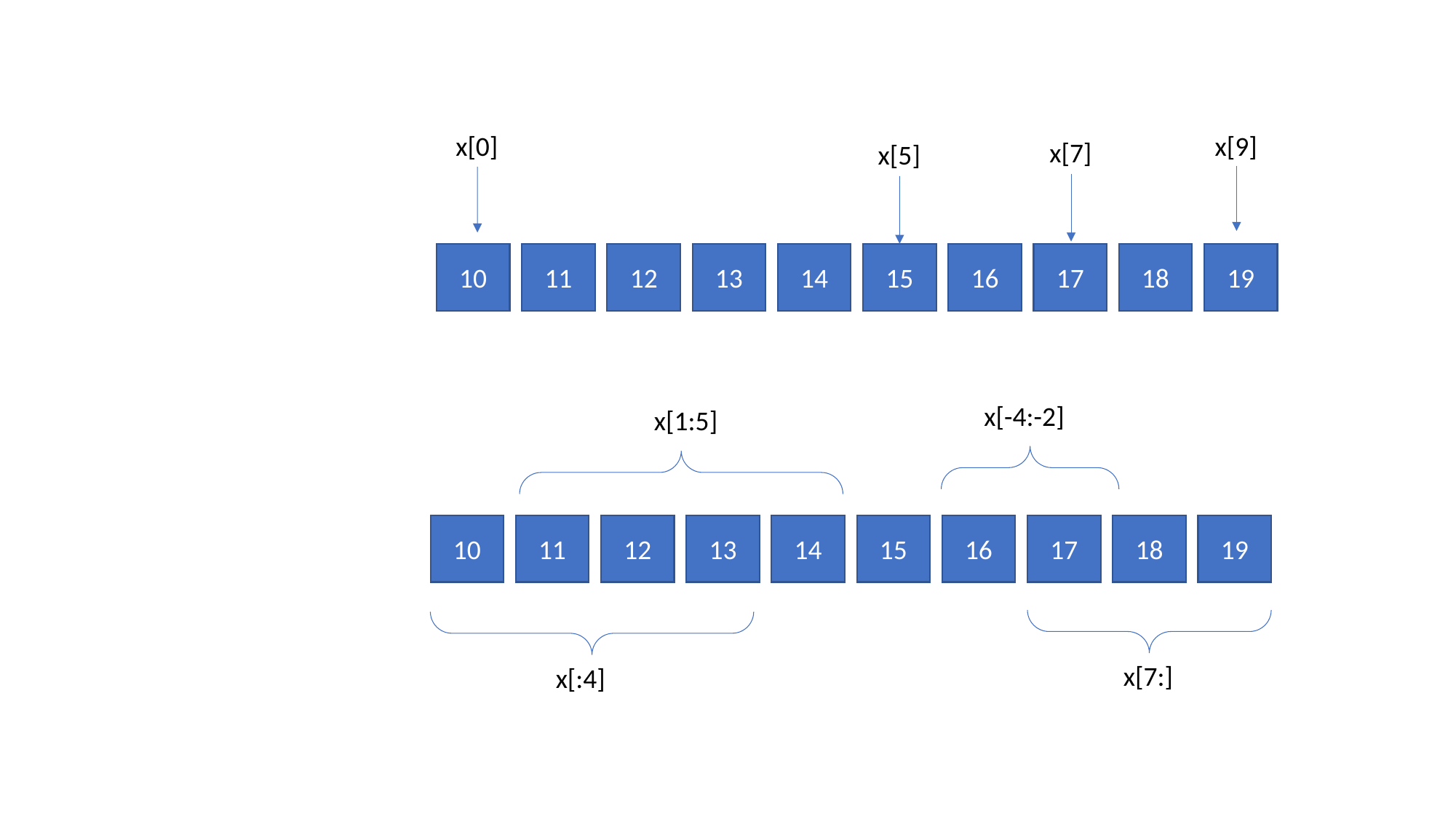

x[0]
x[9]
x[7]
x[5]
10
11
12
13
14
15
16
17
18
19

x[-4:-2]
x[1:5]

10
11
12
13
14
15
16
17
18
19
x[7:]
x[:4]